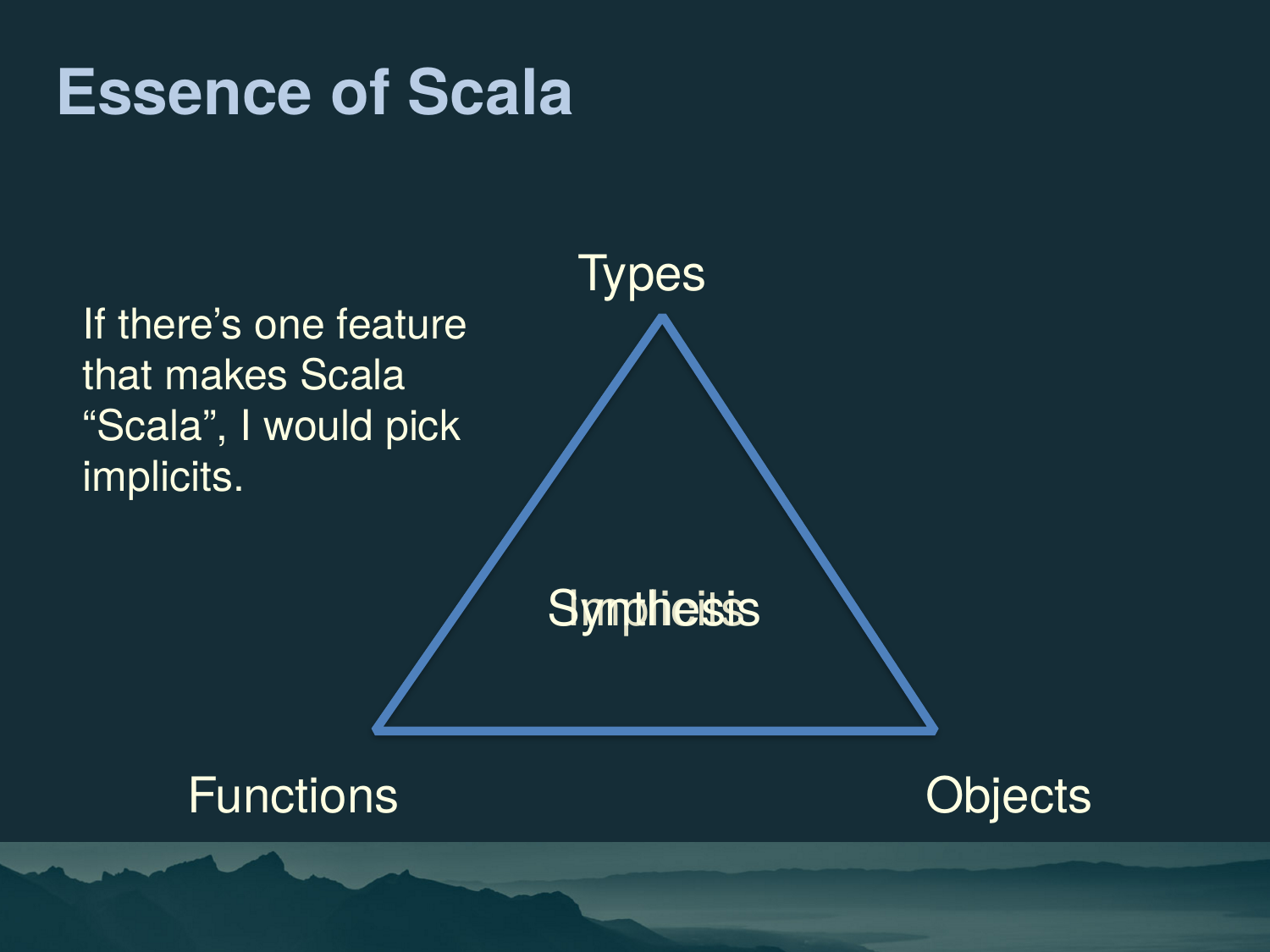

Essence of Scala
Types
If there’s one feature that makes Scala “Scala”, I would pick implicits.

Synthesis
Implicits
Functions
Objects